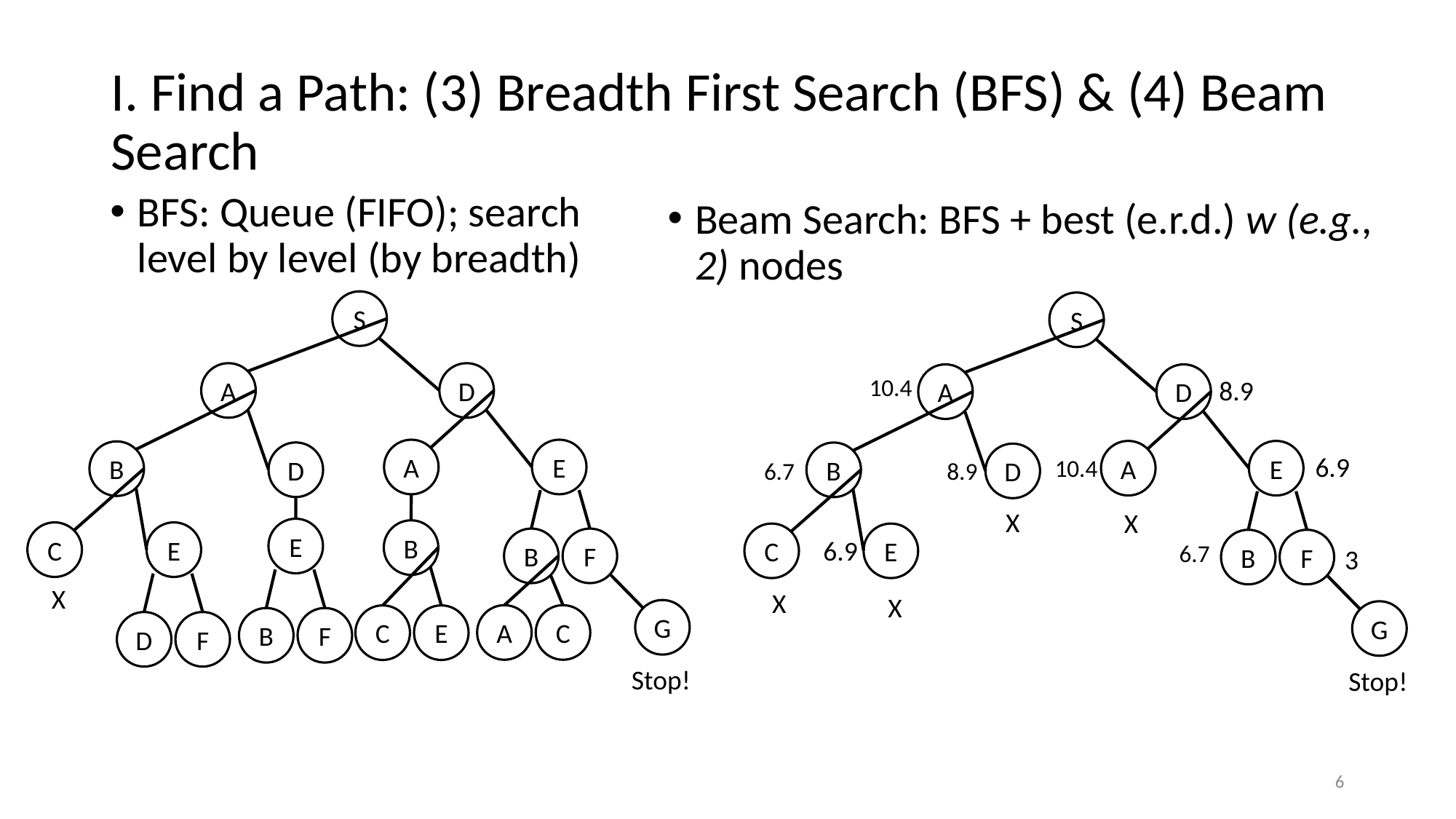

# I. Find a Path: (3) Breadth First Search (BFS) & (4) Beam Search
BFS: Queue (FIFO); search level by level (by breadth)
Beam Search: BFS + best (e.r.d.) w (e.g., 2) nodes
S
S
A
D
A
D
10.4
8.9
A
E
A
E
B
D
B
D
6.9
10.4
8.9
6.7
X
X
E
B
C
E
C
E
6.9
B
F
B
F
6.7
3
X
X
X
G
G
A
C
C
E
B
F
D
F
Stop!
Stop!
6